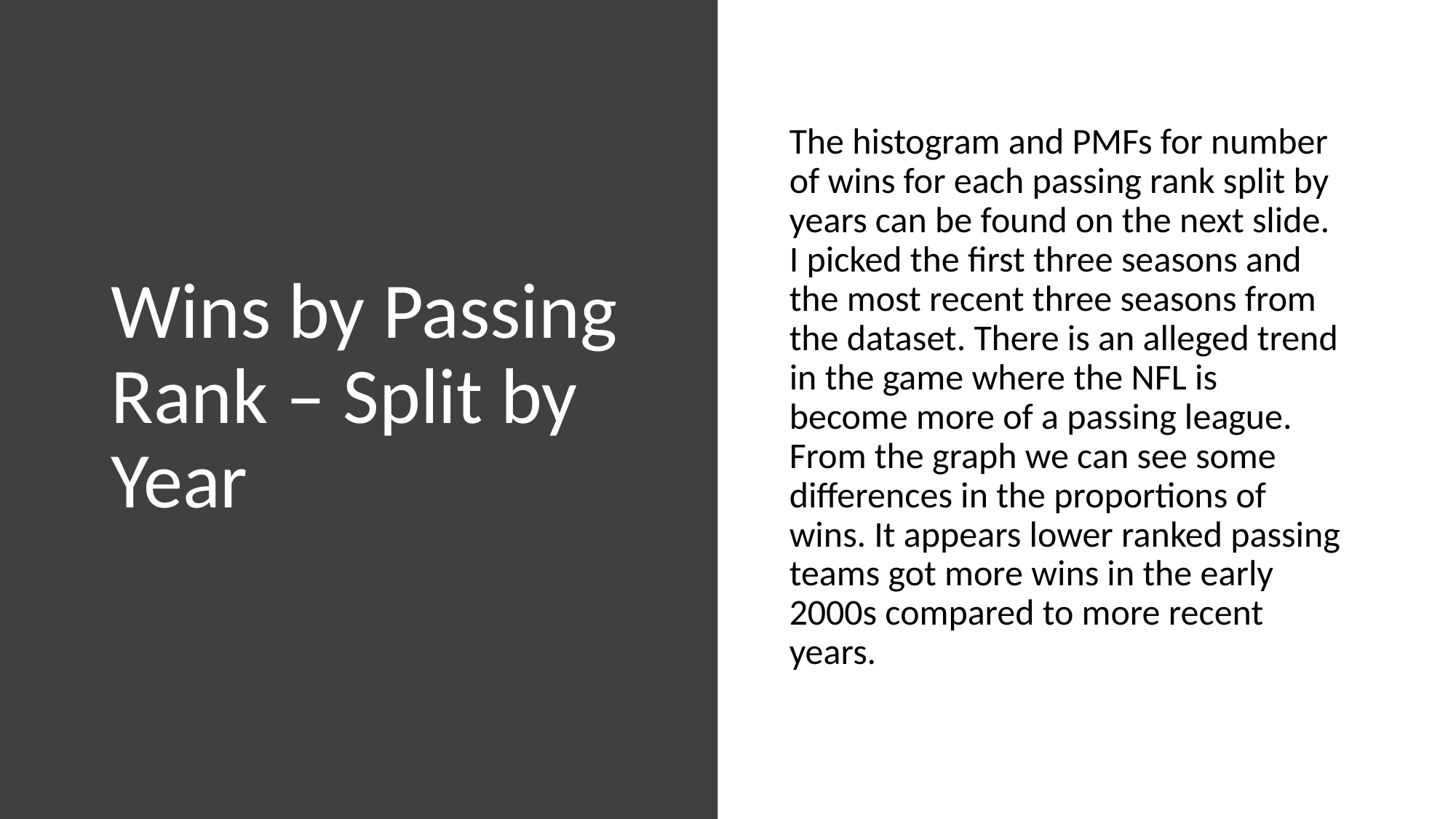

# Wins by Passing Rank – Split by Year
The histogram and PMFs for number of wins for each passing rank split by years can be found on the next slide. I picked the first three seasons and the most recent three seasons from the dataset. There is an alleged trend in the game where the NFL is become more of a passing league. From the graph we can see some differences in the proportions of wins. It appears lower ranked passing teams got more wins in the early 2000s compared to more recent years.